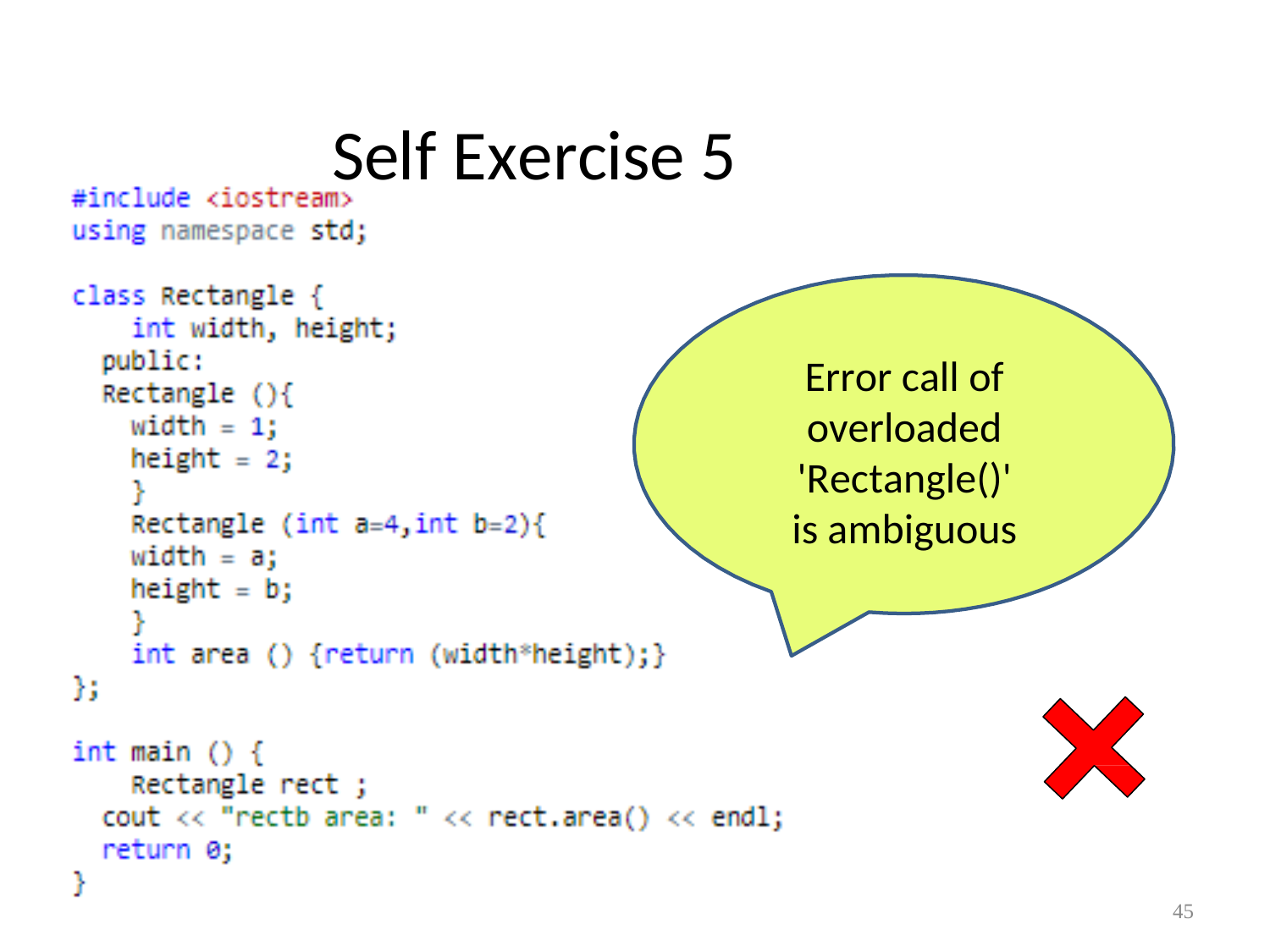

# Self Exercise 5

Error call of overloaded 'Rectangle()' is ambiguous

45